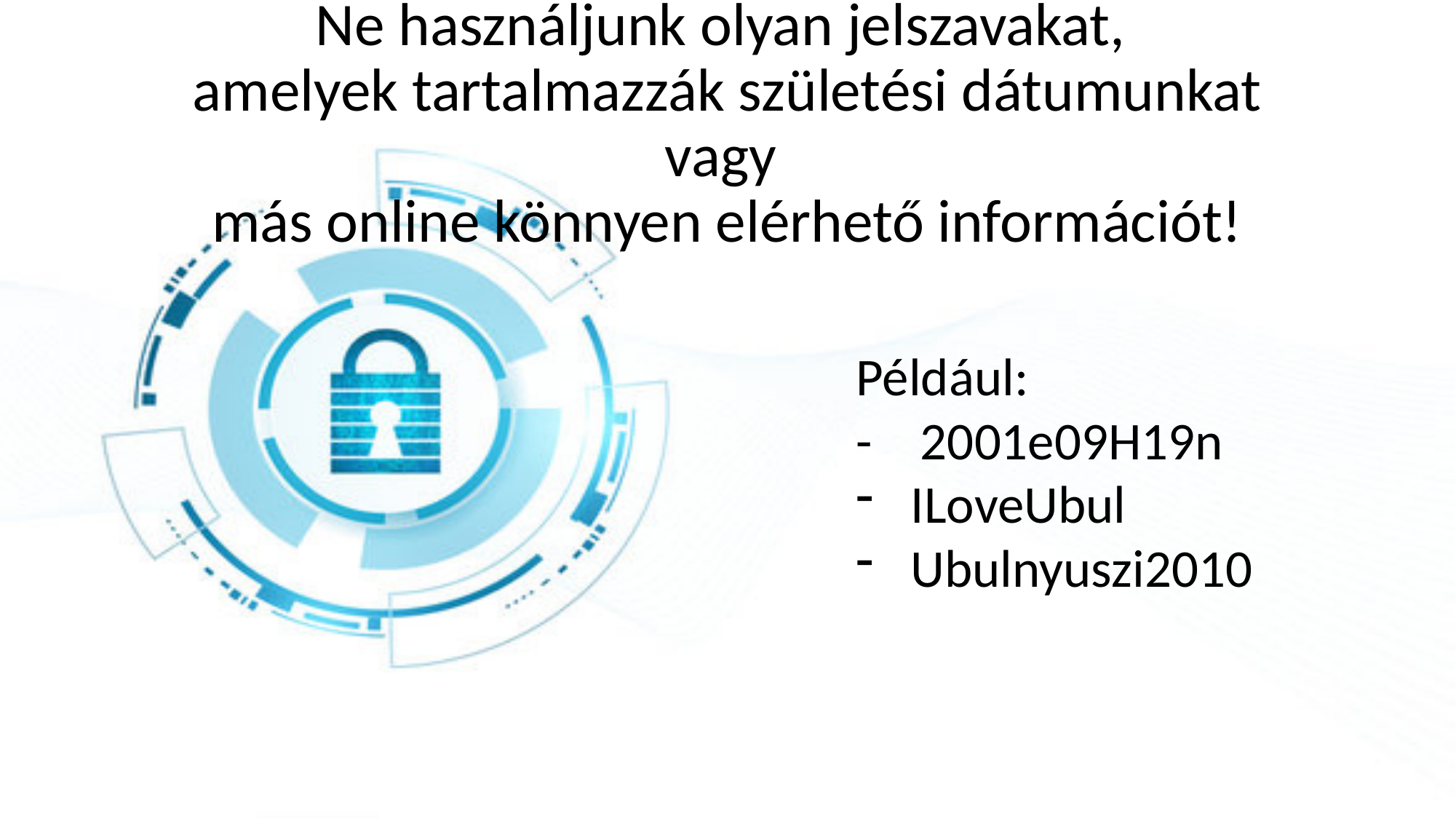

# Ne használjunk olyan jelszavakat, amelyek tartalmazzák születési dátumunkat vagy más online könnyen elérhető információt!
Például:
-    2001e09H19n
ILoveUbul
Ubulnyuszi2010